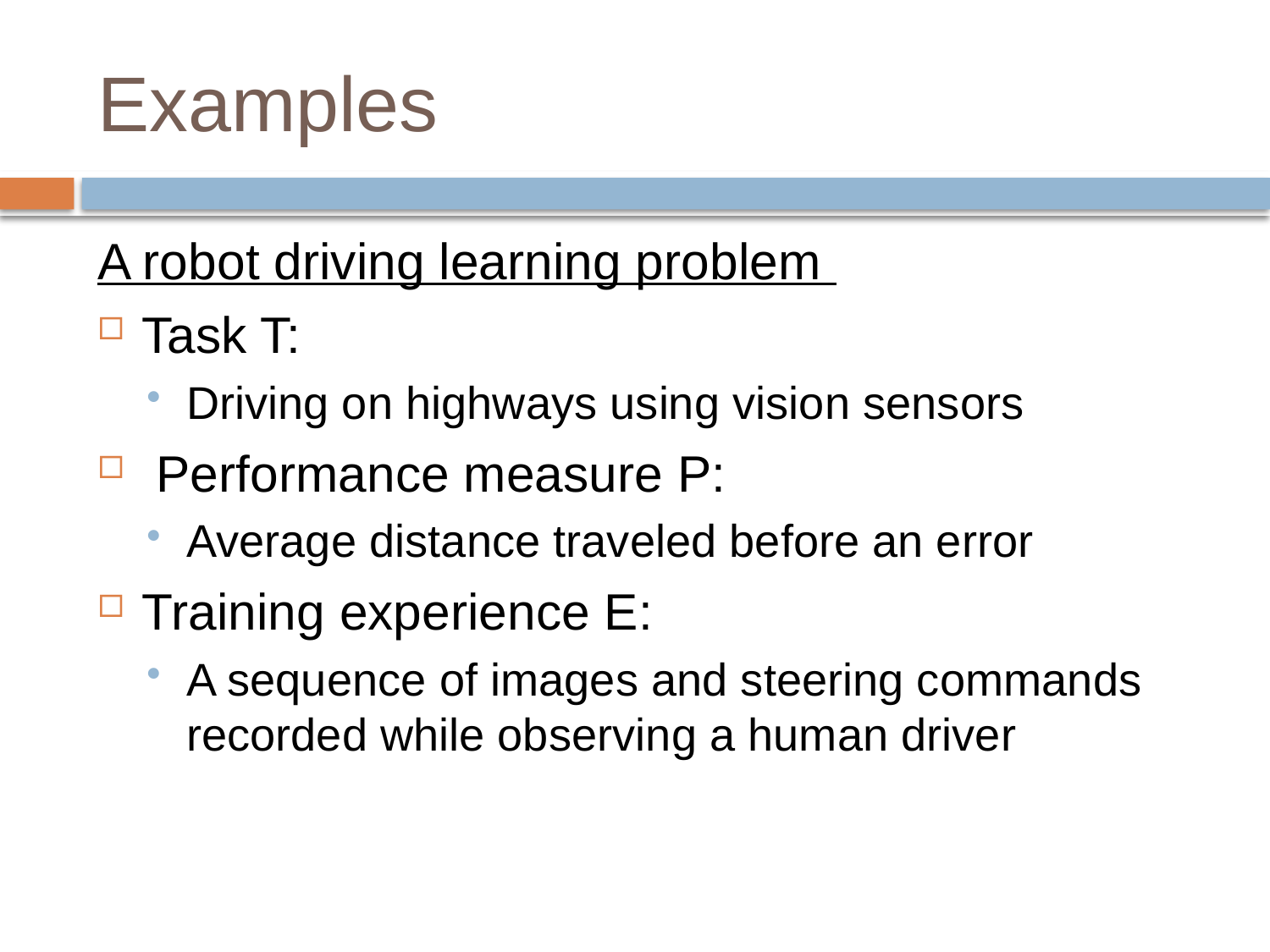

# Examples
A robot driving learning problem
Task T:
Driving on highways using vision sensors
 Performance measure P:
Average distance traveled before an error
Training experience E:
A sequence of images and steering commands recorded while observing a human driver